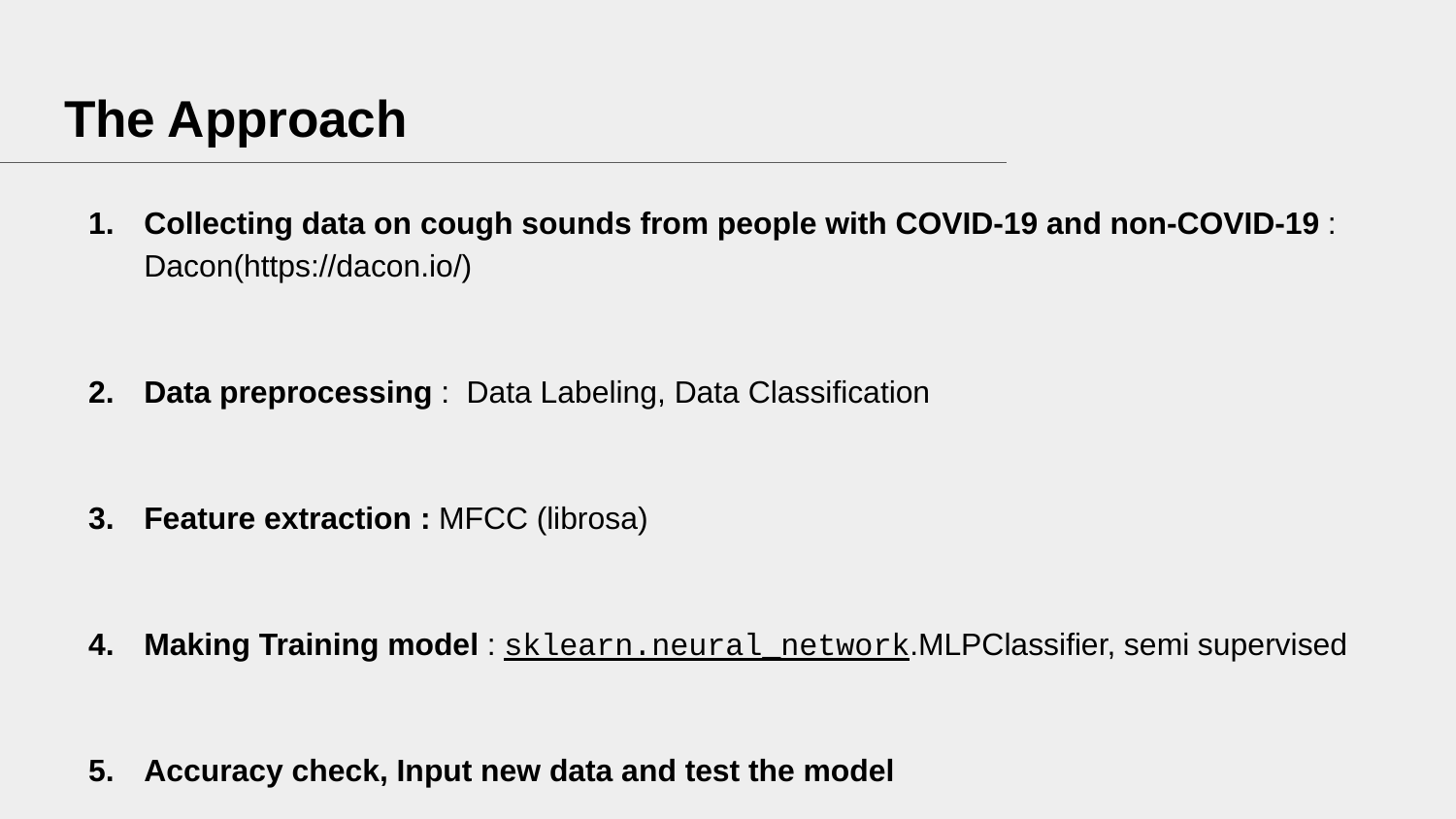

# The Approach
Collecting data on cough sounds from people with COVID-19 and non-COVID-19 : Dacon(https://dacon.io/)

Data preprocessing :  Data Labeling, Data Classification

Feature extraction : MFCC (librosa)

Making Training model : sklearn.neural_network.MLPClassifier, semi supervised

Accuracy check, Input new data and test the model